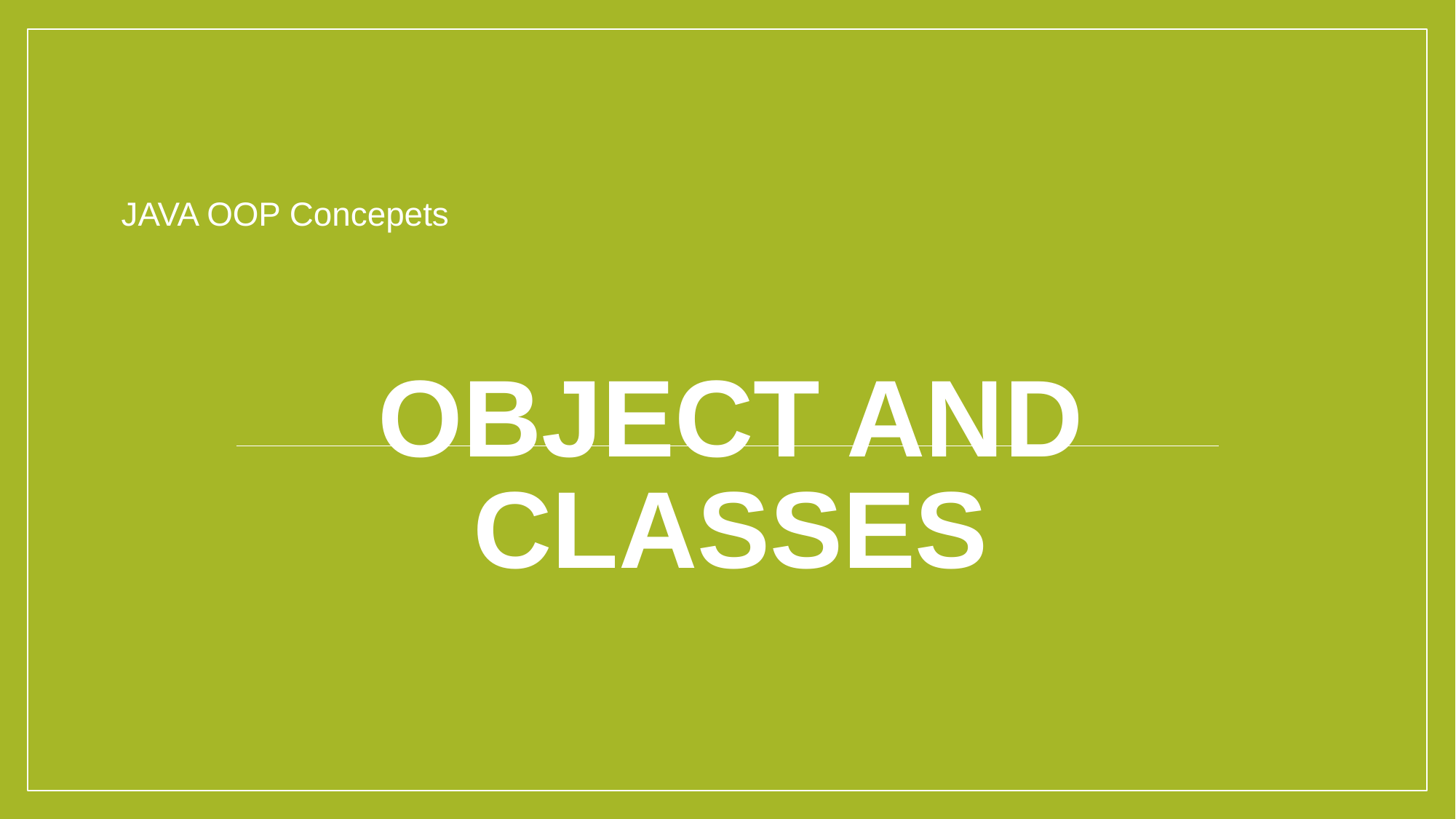

# Object and Classes
JAVA OOP Concepets